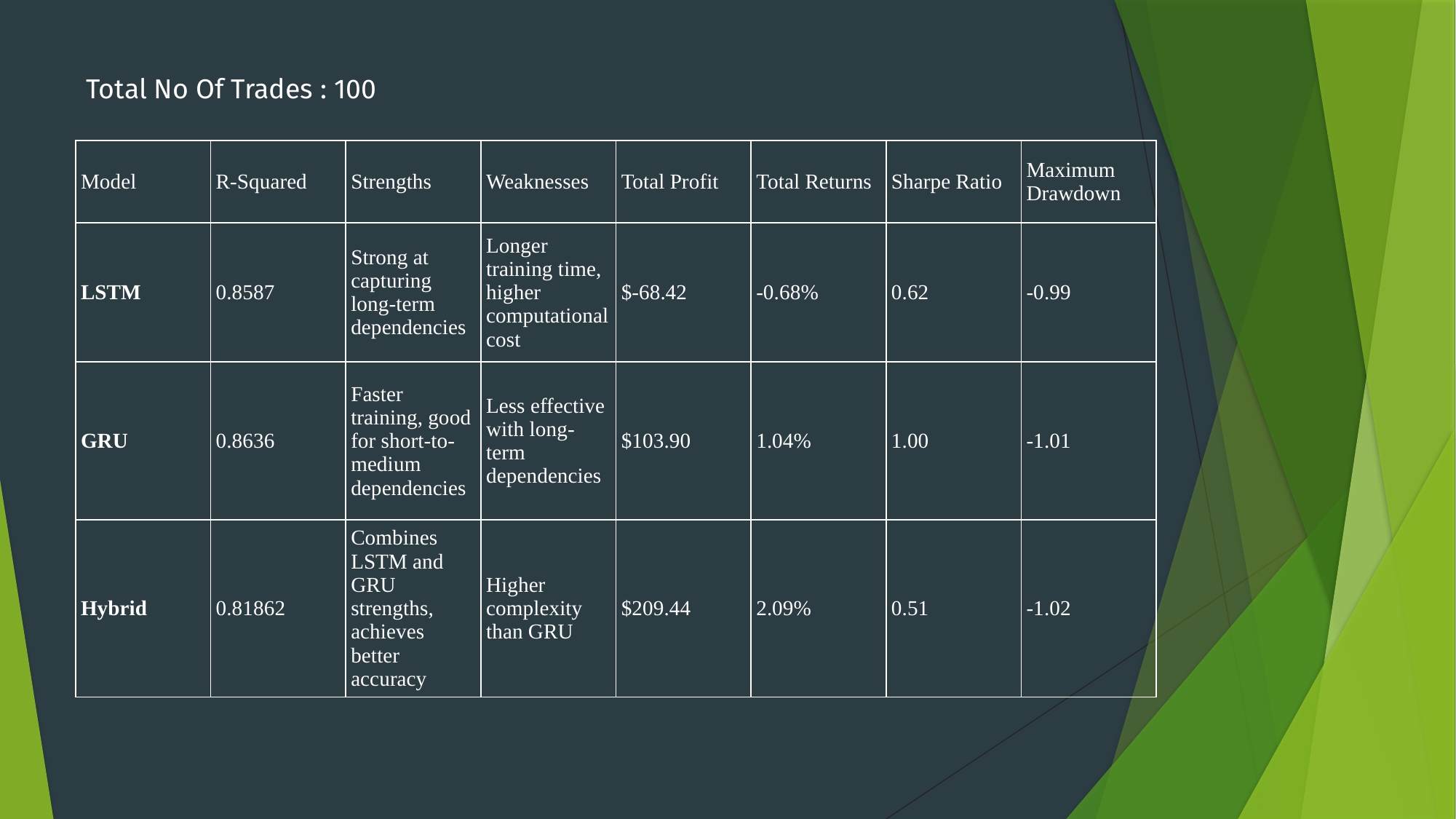

Total No Of Trades : 100
| Model | R-Squared | Strengths | Weaknesses | Total Profit | Total Returns | Sharpe Ratio | Maximum Drawdown |
| --- | --- | --- | --- | --- | --- | --- | --- |
| LSTM | 0.8587 | Strong at capturing long-term dependencies | Longer training time, higher computational cost | $-68.42 | -0.68% | 0.62 | -0.99 |
| GRU | 0.8636 | Faster training, good for short-to-medium dependencies | Less effective with long-term dependencies | $103.90 | 1.04% | 1.00 | -1.01 |
| Hybrid | 0.81862 | Combines LSTM and GRU strengths, achieves better accuracy | Higher complexity than GRU | $209.44 | 2.09% | 0.51 | -1.02 |